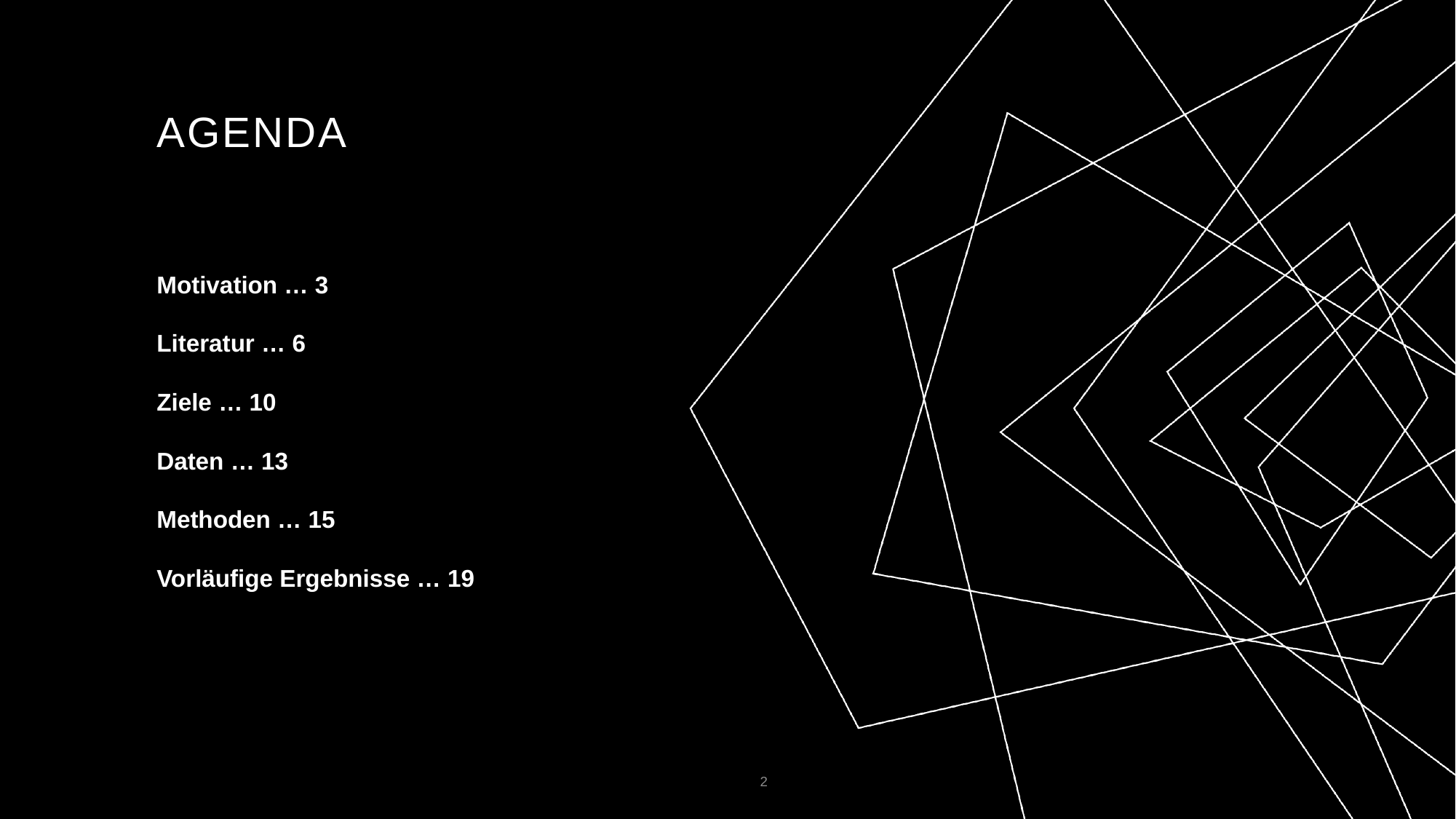

# AGENDA
Motivation … 3
Literatur … 6
Ziele … 10
Daten … 13
Methoden … 15
Vorläufige Ergebnisse … 19
2